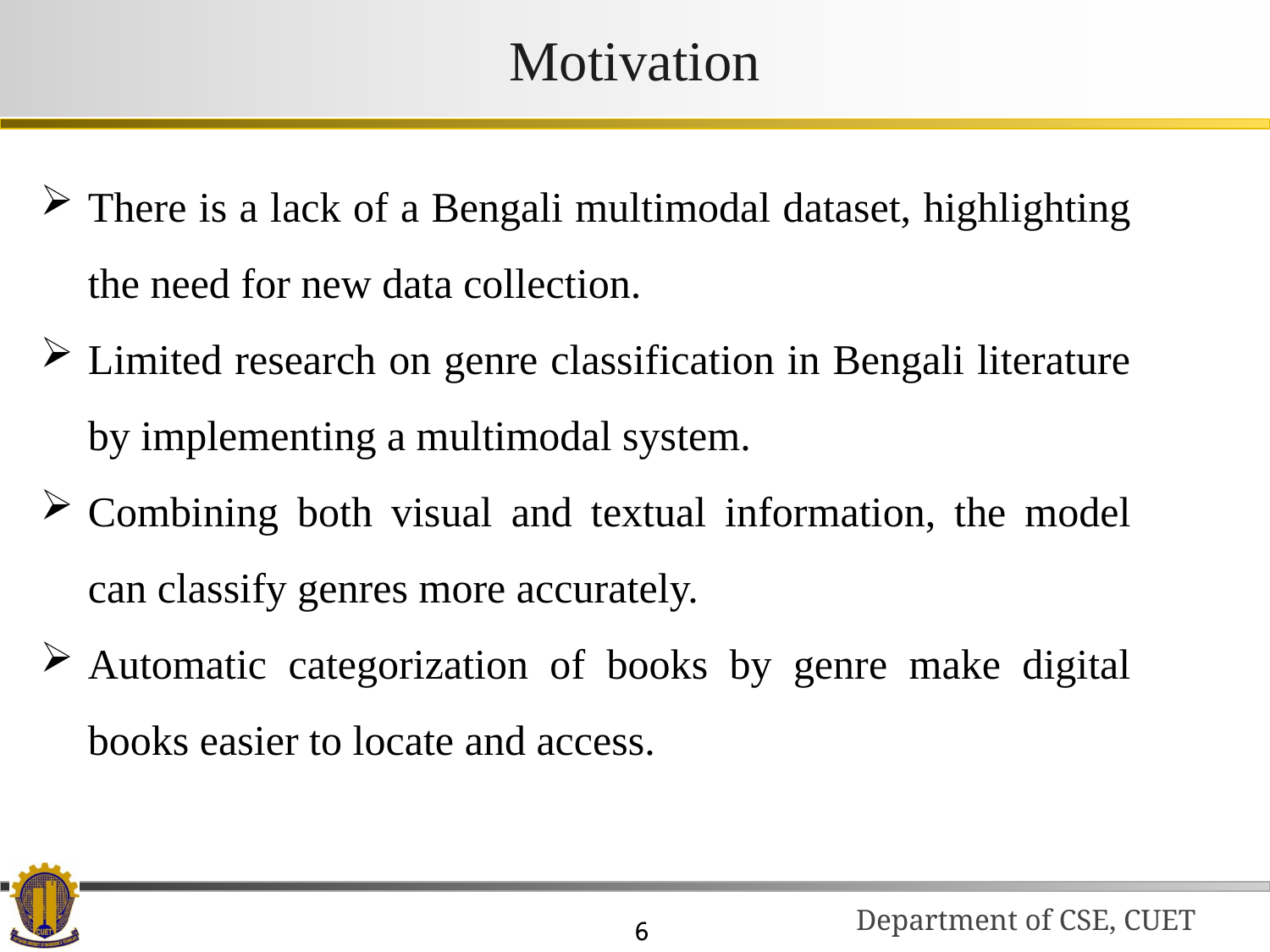

# Motivation
There is a lack of a Bengali multimodal dataset, highlighting the need for new data collection.
Limited research on genre classification in Bengali literature by implementing a multimodal system.
Combining both visual and textual information, the model can classify genres more accurately.
Automatic categorization of books by genre make digital books easier to locate and access.